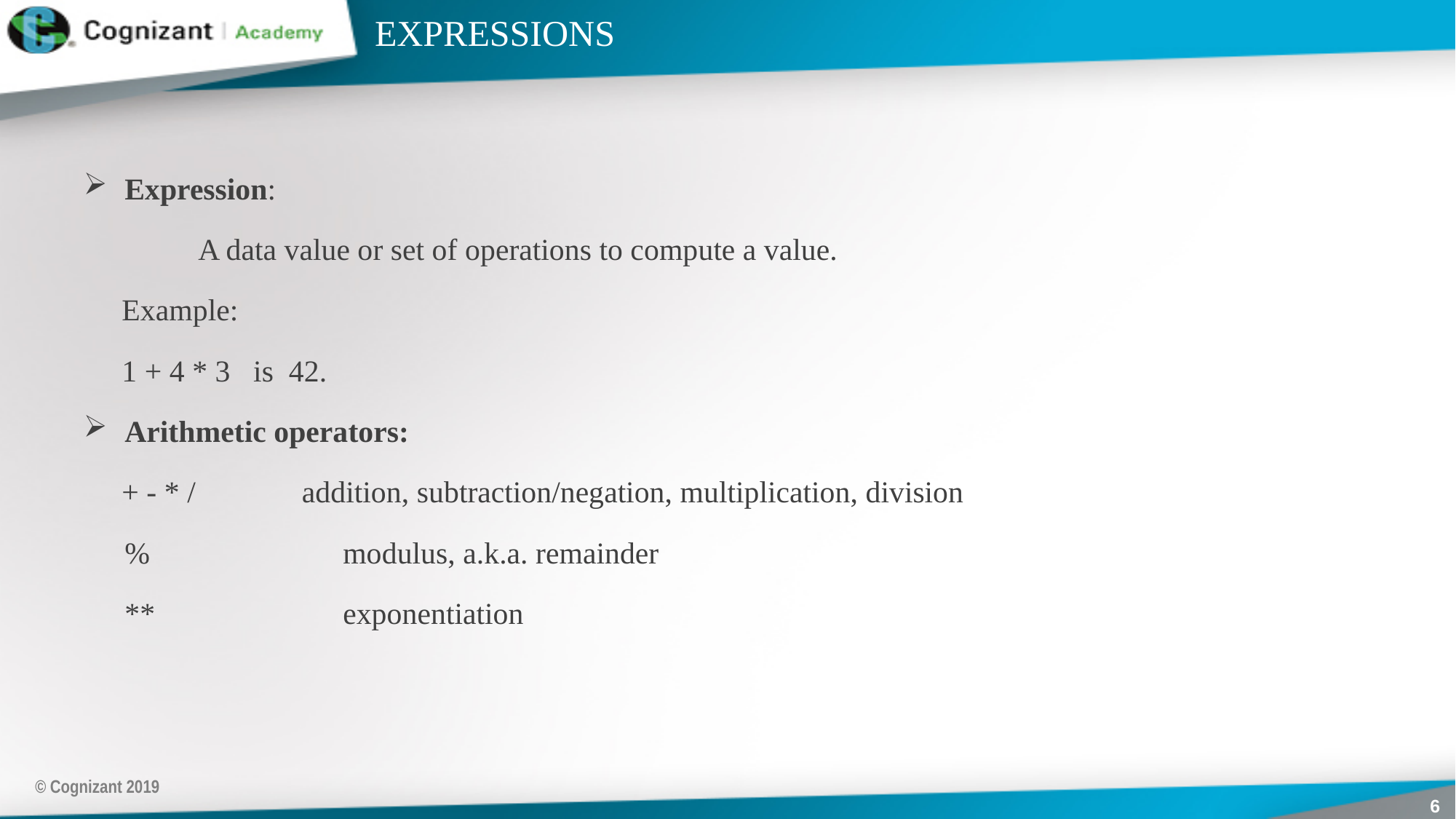

# EXPRESSIONS
Expression:
               A data value or set of operations to compute a value.
     Example:
     1 + 4 * 3   is  42.
Arithmetic operators:
     + - * /	addition, subtraction/negation, multiplication, division
% 		modulus, a.k.a. remainder
**	 	exponentiation

© Cognizant 2019
6